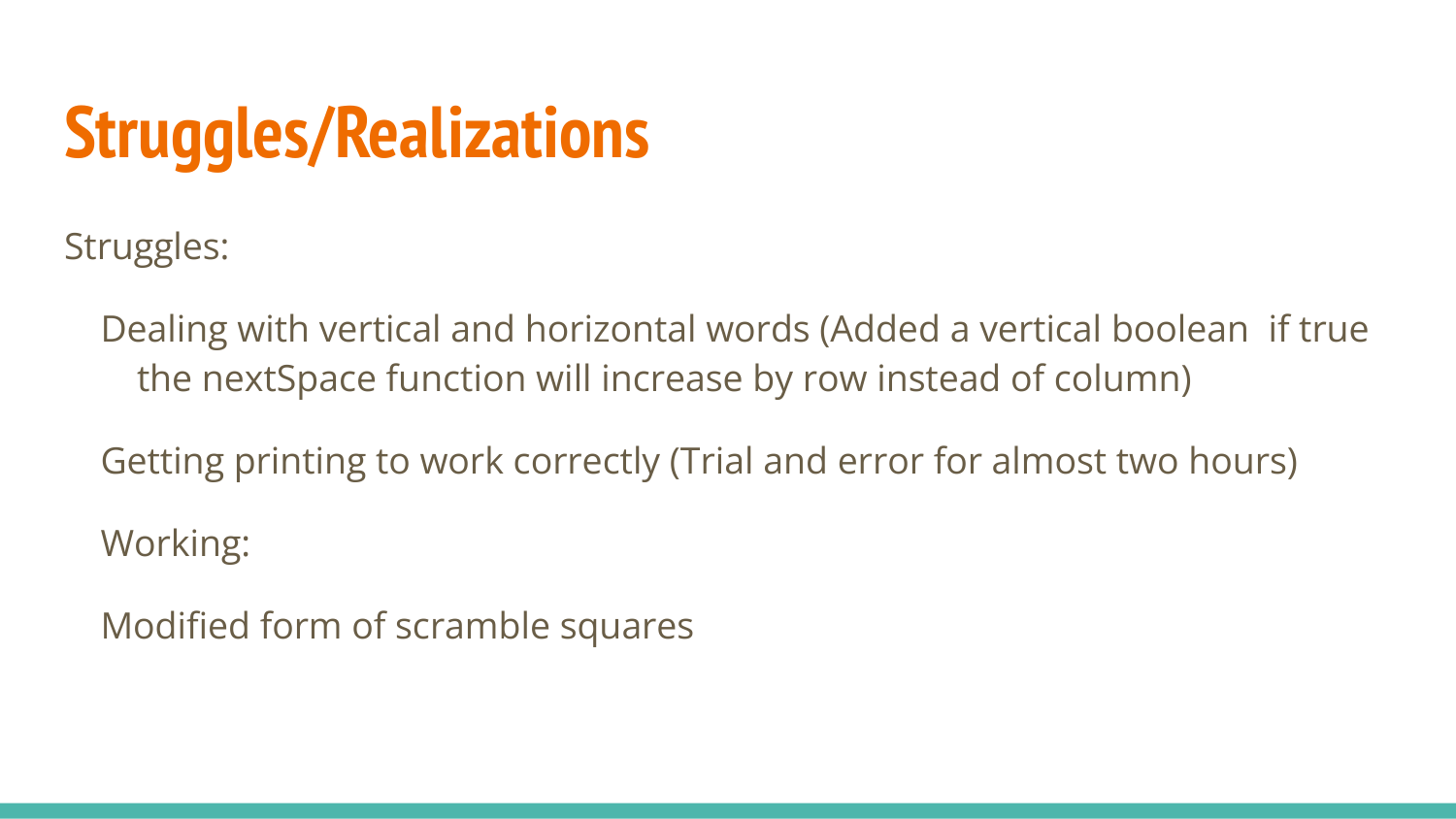

# Struggles/Realizations
Struggles:
Dealing with vertical and horizontal words (Added a vertical boolean  if true the nextSpace function will increase by row instead of column)
Getting printing to work correctly (Trial and error for almost two hours)
Working:
Modified form of scramble squares